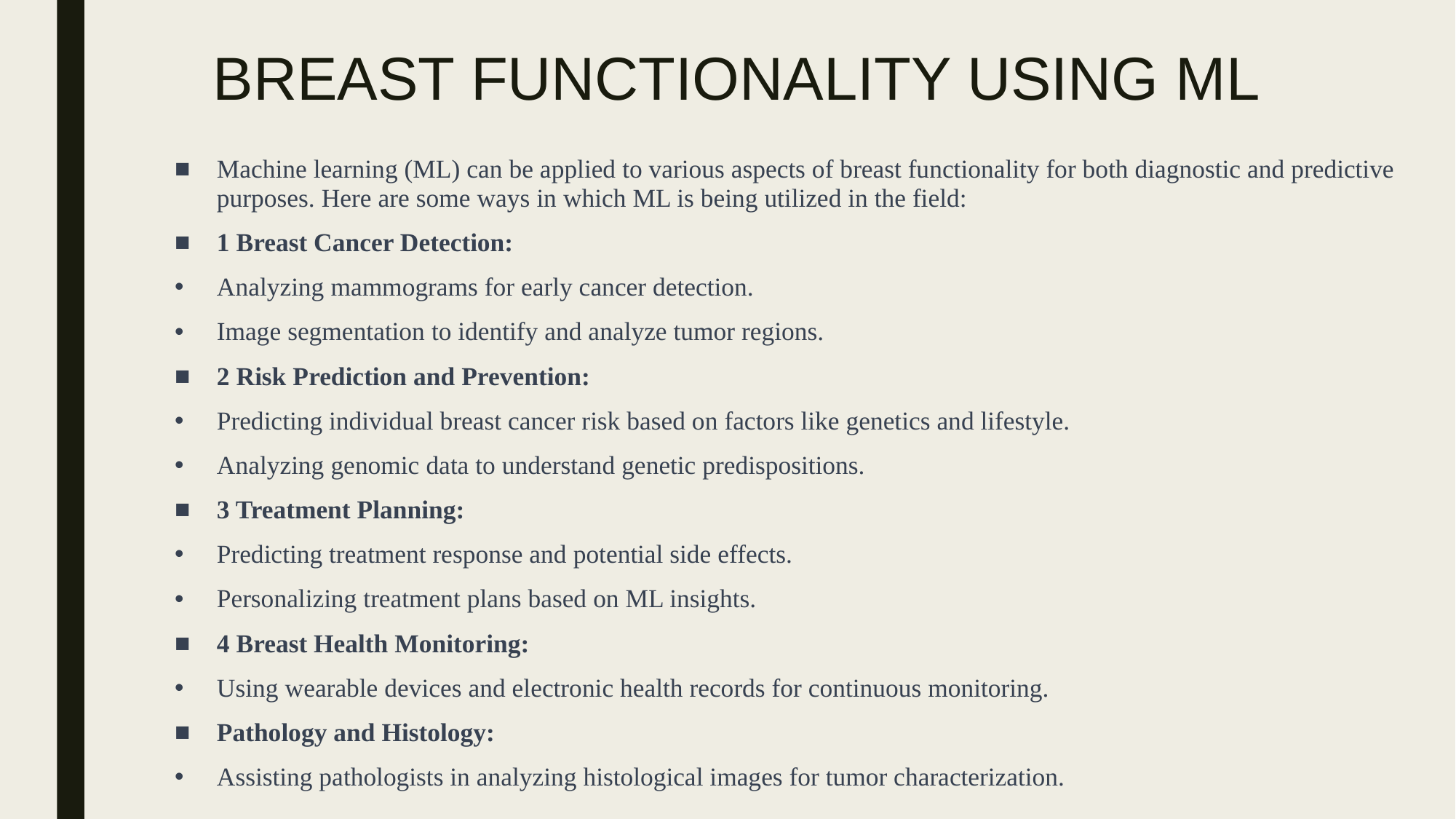

# BREAST FUNCTIONALITY USING ML
Machine learning (ML) can be applied to various aspects of breast functionality for both diagnostic and predictive purposes. Here are some ways in which ML is being utilized in the field:
1 Breast Cancer Detection:
Analyzing mammograms for early cancer detection.
Image segmentation to identify and analyze tumor regions.
2 Risk Prediction and Prevention:
Predicting individual breast cancer risk based on factors like genetics and lifestyle.
Analyzing genomic data to understand genetic predispositions.
3 Treatment Planning:
Predicting treatment response and potential side effects.
Personalizing treatment plans based on ML insights.
4 Breast Health Monitoring:
Using wearable devices and electronic health records for continuous monitoring.
Pathology and Histology:
Assisting pathologists in analyzing histological images for tumor characterization.